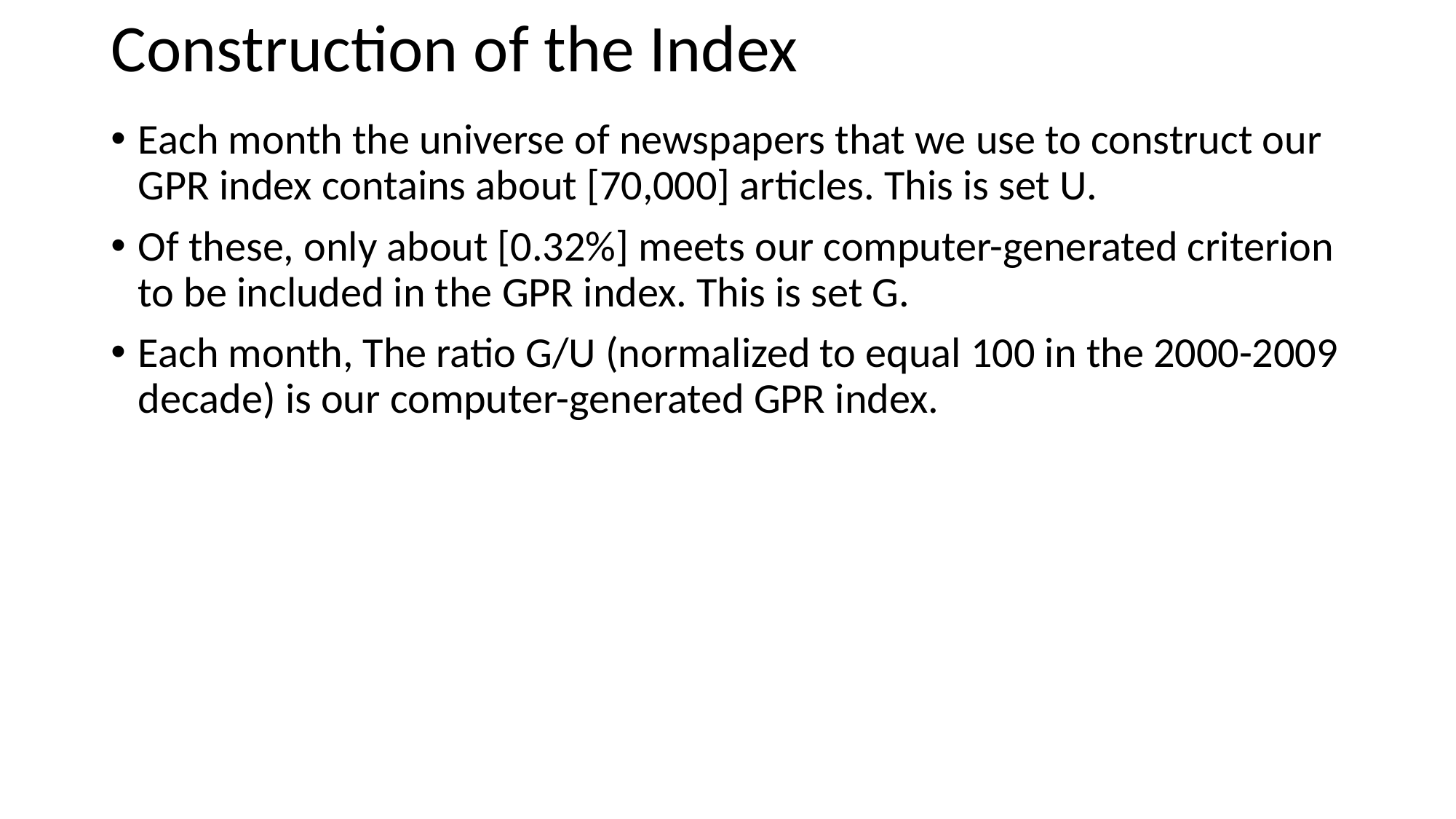

# Construction of the Index
Each month the universe of newspapers that we use to construct our GPR index contains about [70,000] articles. This is set U.
Of these, only about [0.32%] meets our computer-generated criterion to be included in the GPR index. This is set G.
Each month, The ratio G/U (normalized to equal 100 in the 2000-2009 decade) is our computer-generated GPR index.